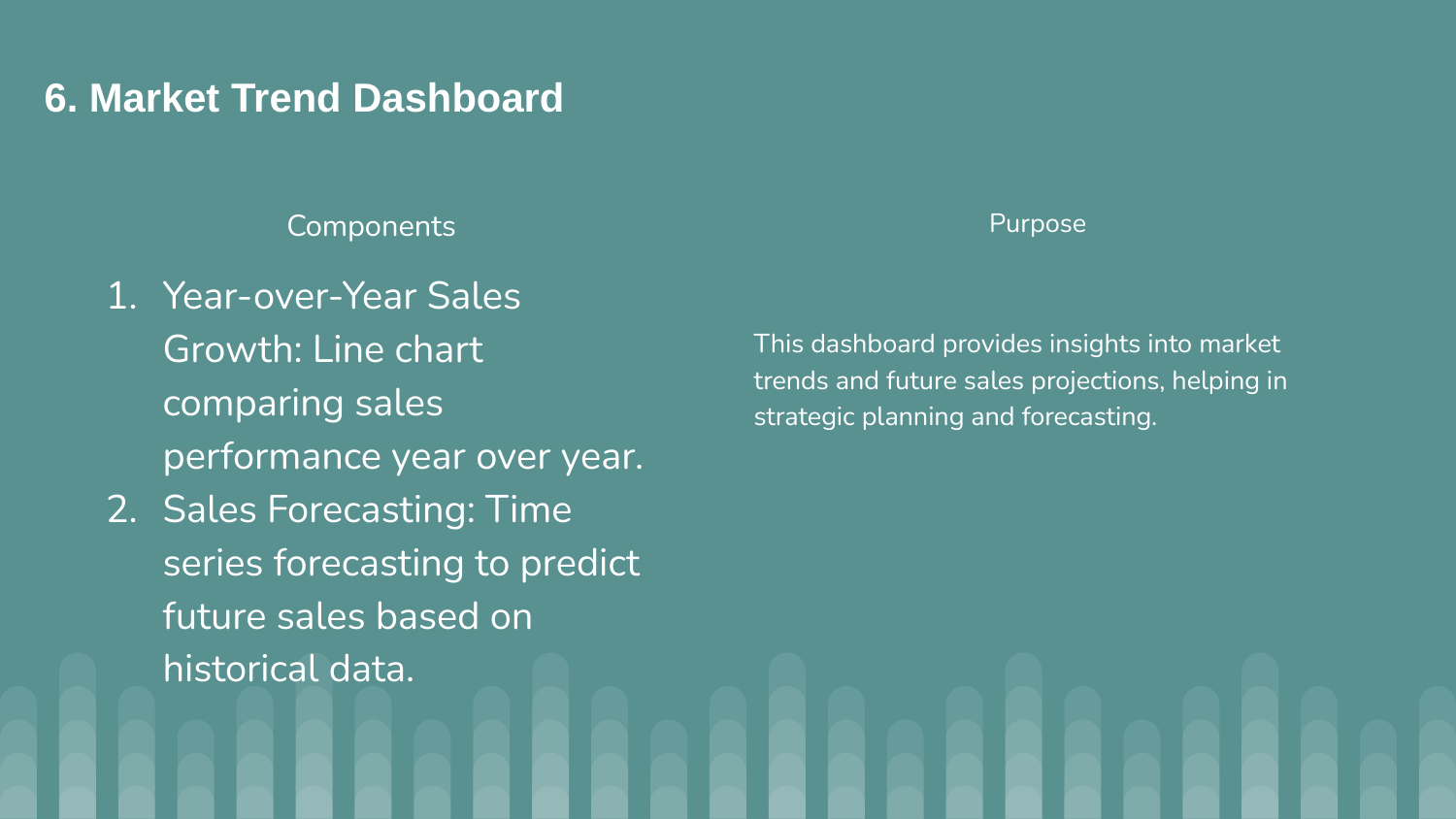

# 6. Market Trend Dashboard

Components
Year-over-Year Sales Growth: Line chart comparing sales performance year over year.
Sales Forecasting: Time series forecasting to predict future sales based on historical data.

Purpose

This dashboard provides insights into market trends and future sales projections, helping in strategic planning and forecasting.